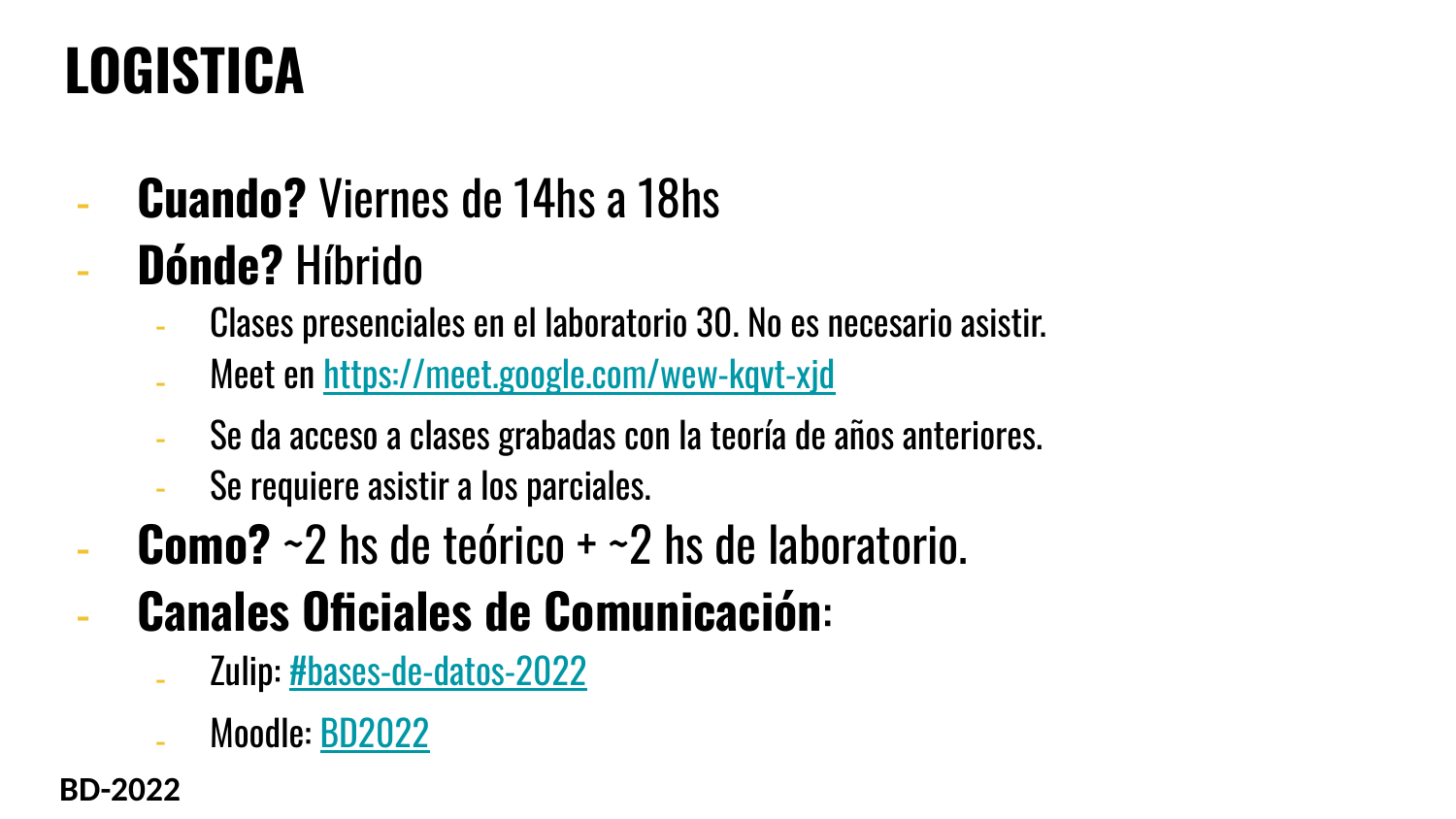

# LOGISTICA
Cuando? Viernes de 14hs a 18hs
Dónde? Híbrido
Clases presenciales en el laboratorio 30. No es necesario asistir.
Meet en https://meet.google.com/wew-kqvt-xjd
Se da acceso a clases grabadas con la teoría de años anteriores.
Se requiere asistir a los parciales.
Como? ~2 hs de teórico + ~2 hs de laboratorio.
Canales Oficiales de Comunicación:
Zulip: #bases-de-datos-2022
Moodle: BD2022

BD-2022